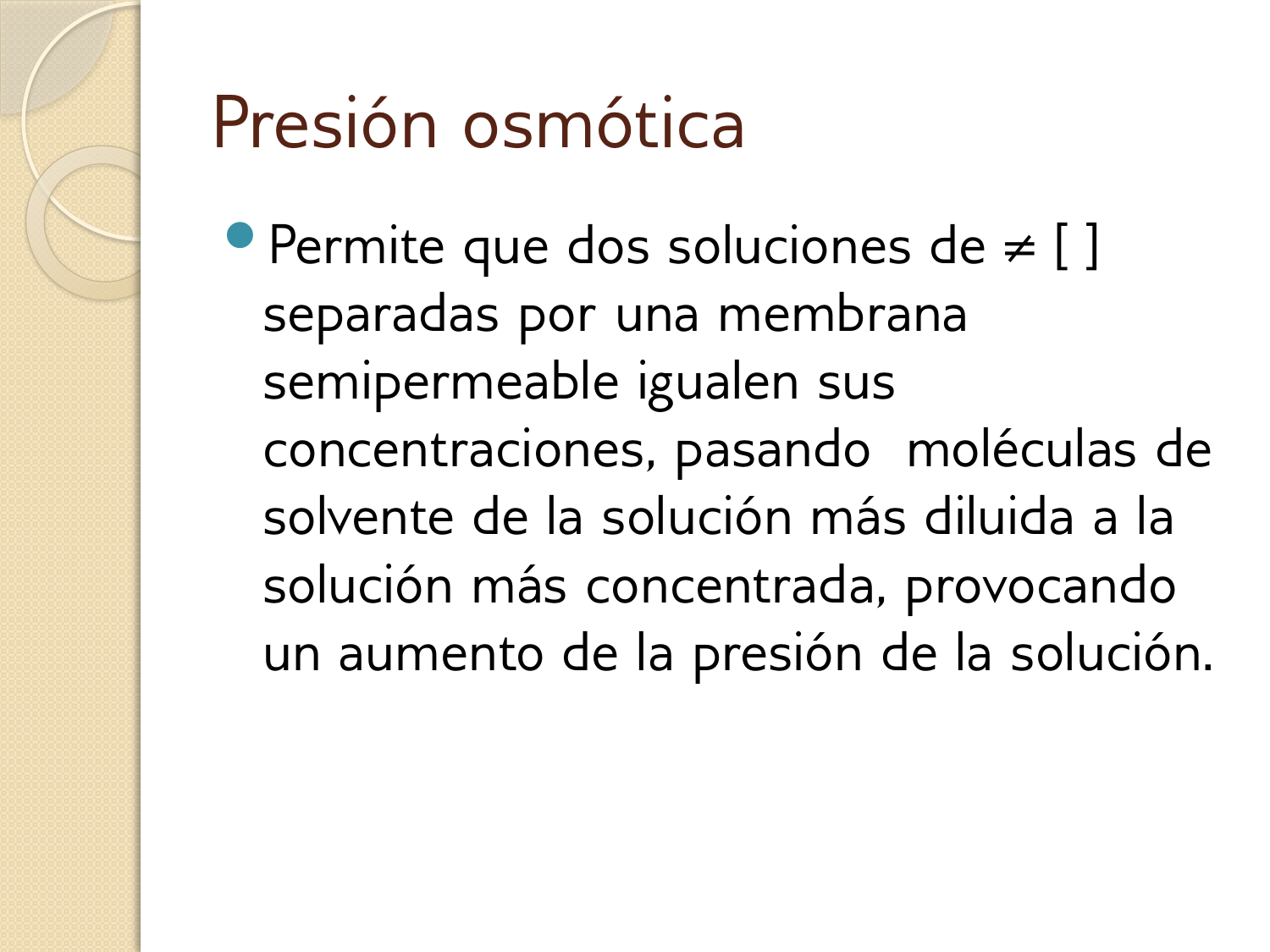

# Presión osmótica
Permite que dos soluciones de ≠ [ ] separadas por una membrana semipermeable igualen sus concentraciones, pasando  moléculas de solvente de la solución más diluida a la solución más concentrada, provocando un aumento de la presión de la solución.